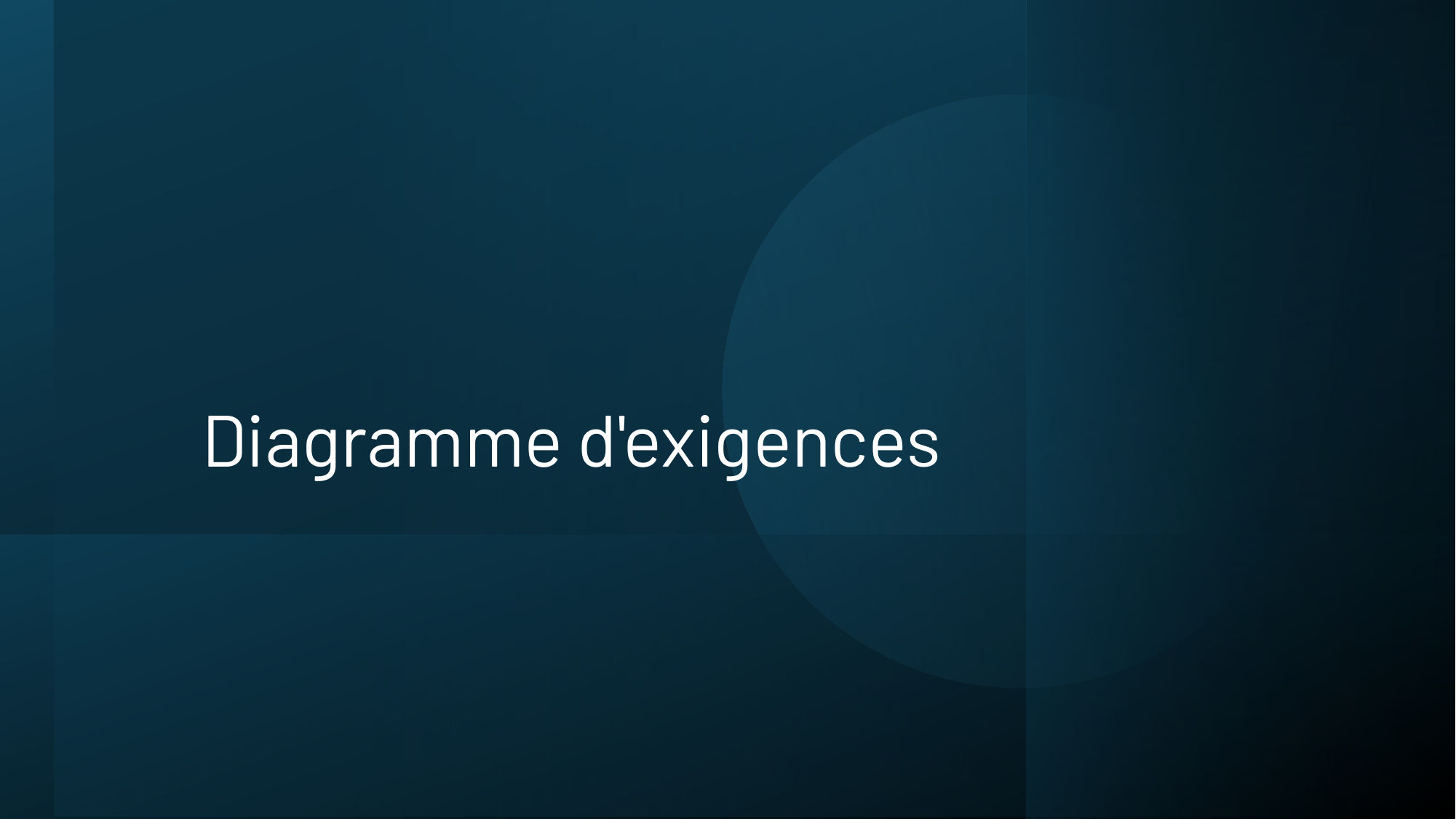

# Diagramme d'exigences

Projet LOCABOX - BTS CIEL2 2024
8